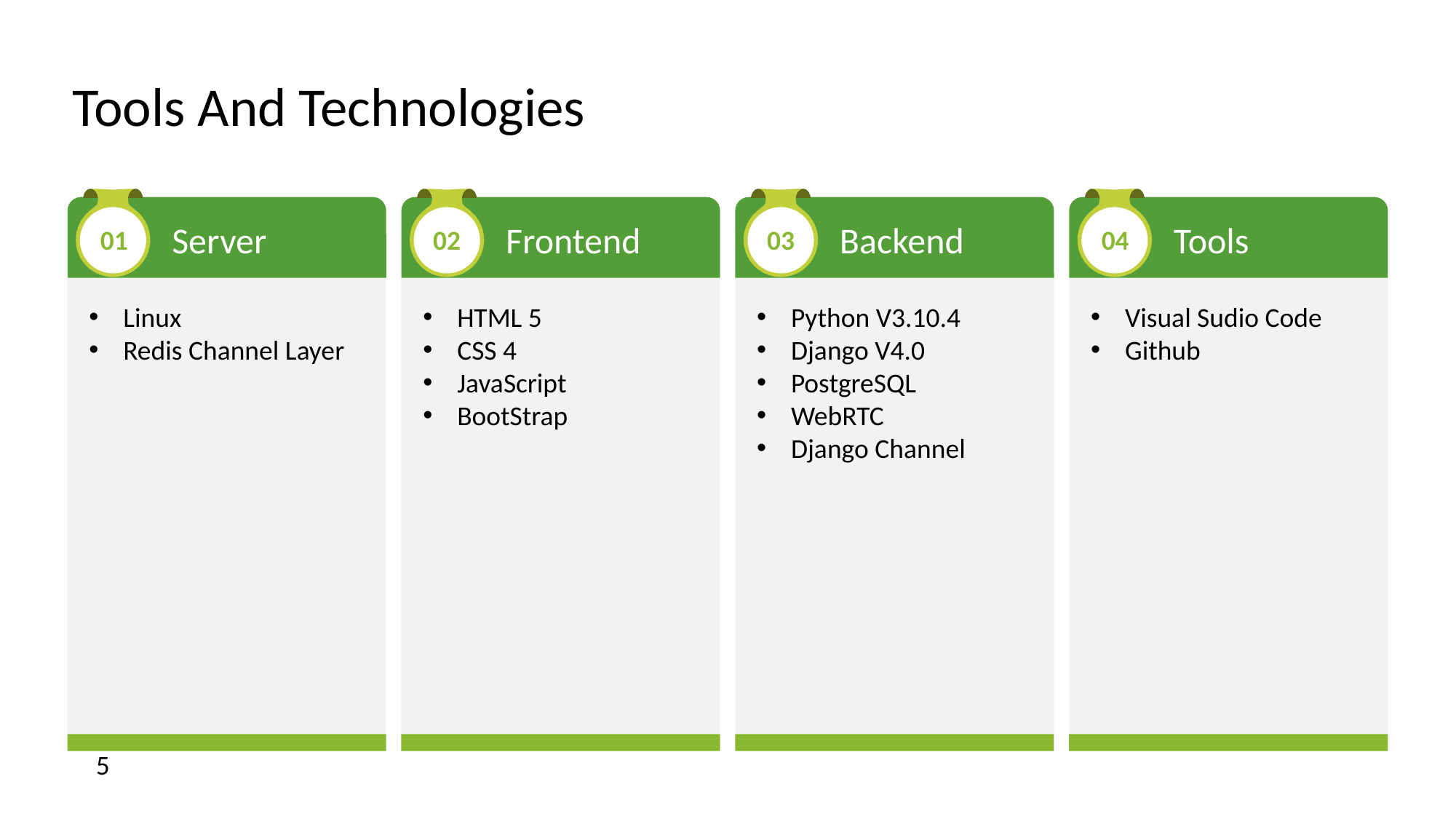

Tools And Technologies

Server
Frontend
Backend
Tools
01
02
03
04
Linux
Redis Channel Layer

HTML 5
CSS 4
JavaScript
BootStrap

Python V3.10.4
Django V4.0
PostgreSQL
WebRTC
Django Channel

Visual Sudio Code
Github

| 5 |
| --- |